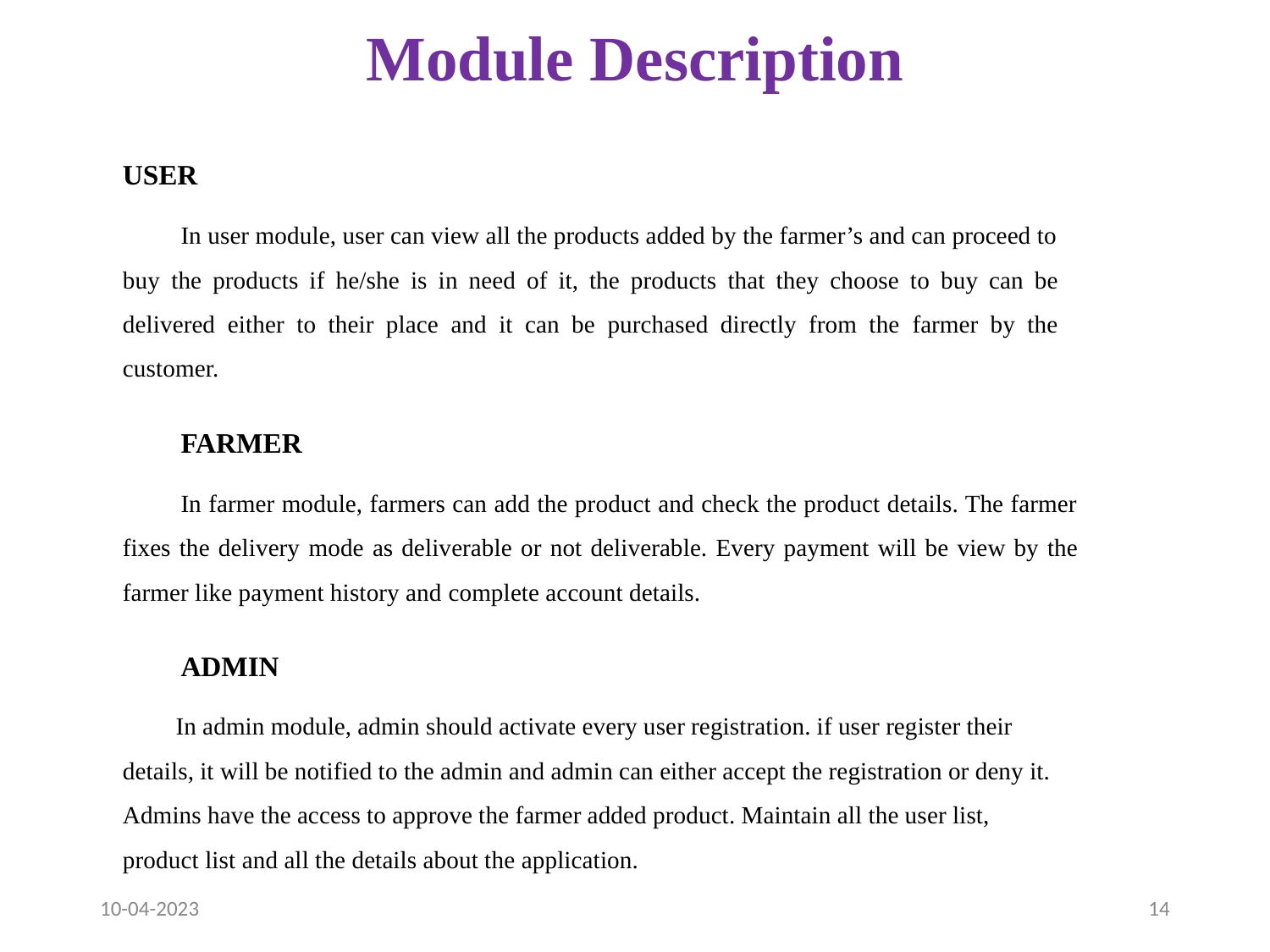

# Module Description
USER
In user module, user can view all the products added by the farmer’s and can proceed to buy the products if he/she is in need of it, the products that they choose to buy can be delivered either to their place and it can be purchased directly from the farmer by the customer.

FARMER
In farmer module, farmers can add the product and check the product details. The farmer fixes the delivery mode as deliverable or not deliverable. Every payment will be view by the farmer like payment history and complete account details.

ADMIN
In admin module, admin should activate every user registration. if user register their details, it will be notified to the admin and admin can either accept the registration or deny it. Admins have the access to approve the farmer added product. Maintain all the user list, product list and all the details about the application.
10-04-2023
14